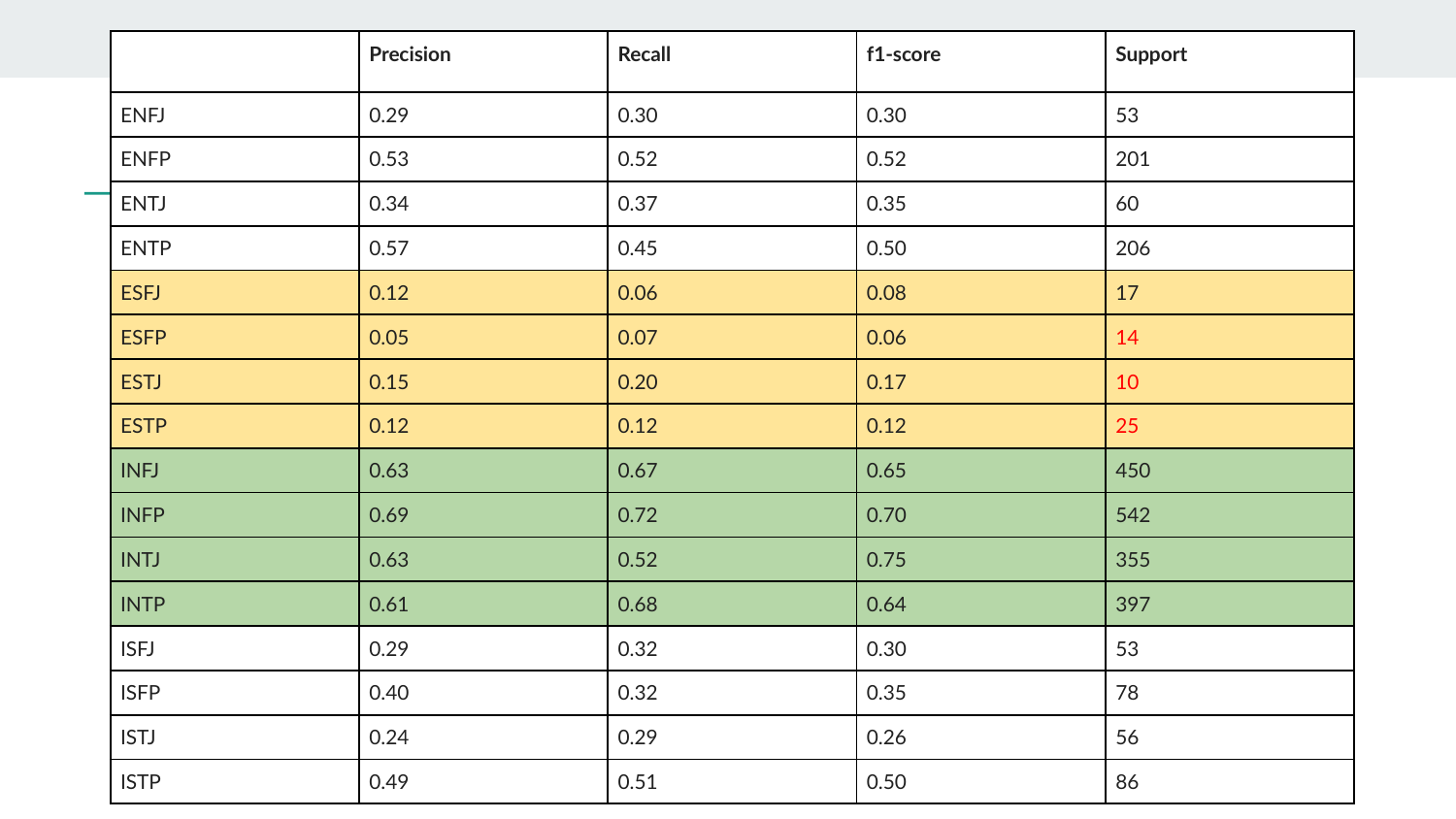

|  | Precision | Recall | f1-score | Support |
| --- | --- | --- | --- | --- |
| ENFJ | 0.29 | 0.30 | 0.30 | 53 |
| ENFP | 0.53 | 0.52 | 0.52 | 201 |
| ENTJ | 0.34 | 0.37 | 0.35 | 60 |
| ENTP | 0.57 | 0.45 | 0.50 | 206 |
| ESFJ | 0.12 | 0.06 | 0.08 | 17 |
| ESFP | 0.05 | 0.07 | 0.06 | 14 |
| ESTJ | 0.15 | 0.20 | 0.17 | 10 |
| ESTP | 0.12 | 0.12 | 0.12 | 25 |
| INFJ | 0.63 | 0.67 | 0.65 | 450 |
| INFP | 0.69 | 0.72 | 0.70 | 542 |
| INTJ | 0.63 | 0.52 | 0.75 | 355 |
| INTP | 0.61 | 0.68 | 0.64 | 397 |
| ISFJ | 0.29 | 0.32 | 0.30 | 53 |
| ISFP | 0.40 | 0.32 | 0.35 | 78 |
| ISTJ | 0.24 | 0.29 | 0.26 | 56 |
| ISTP | 0.49 | 0.51 | 0.50 | 86 |